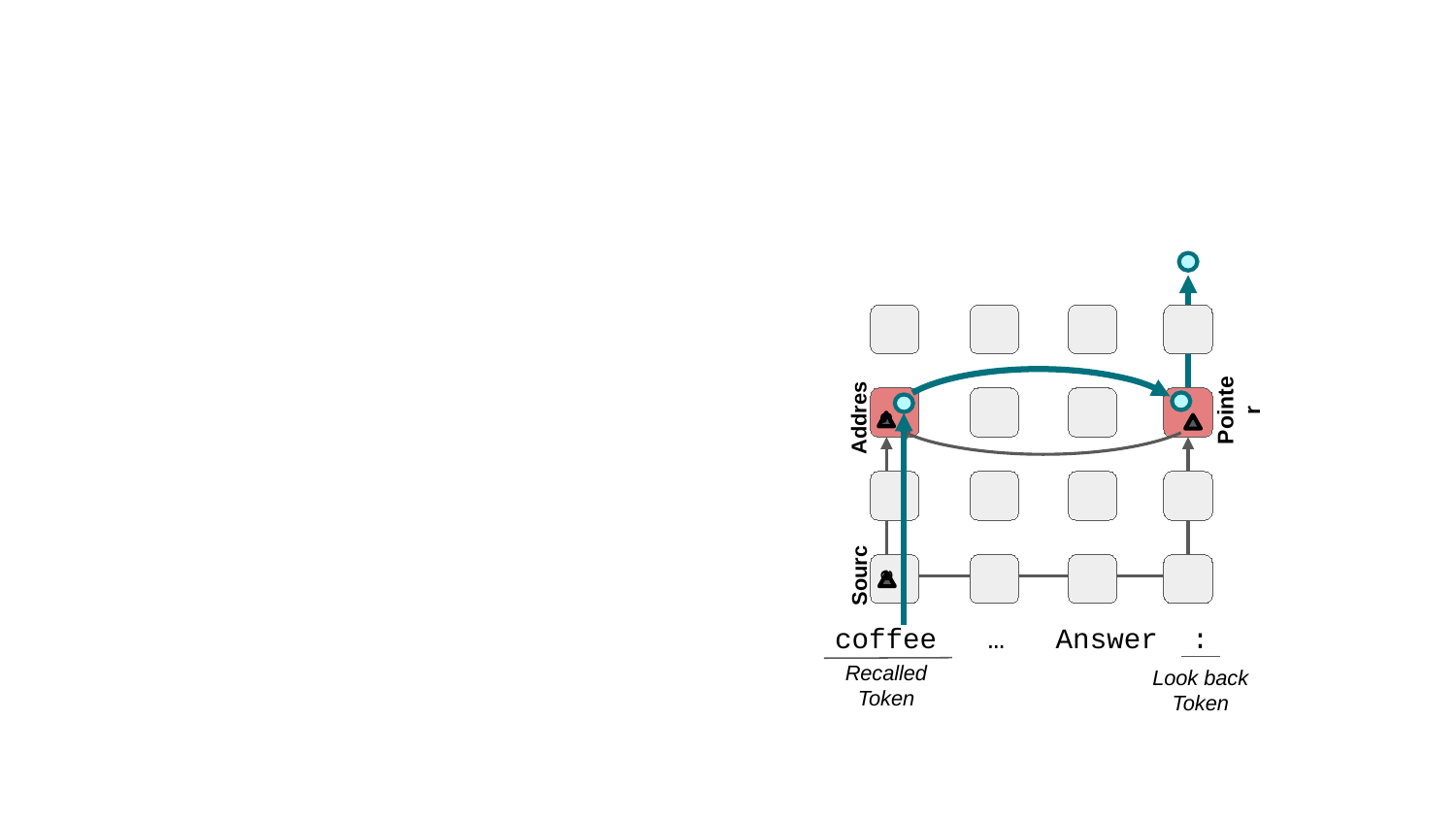

Pointer
Address

Source

				 coffee   …   Answer  :
Recalled
Token
Look back
Token